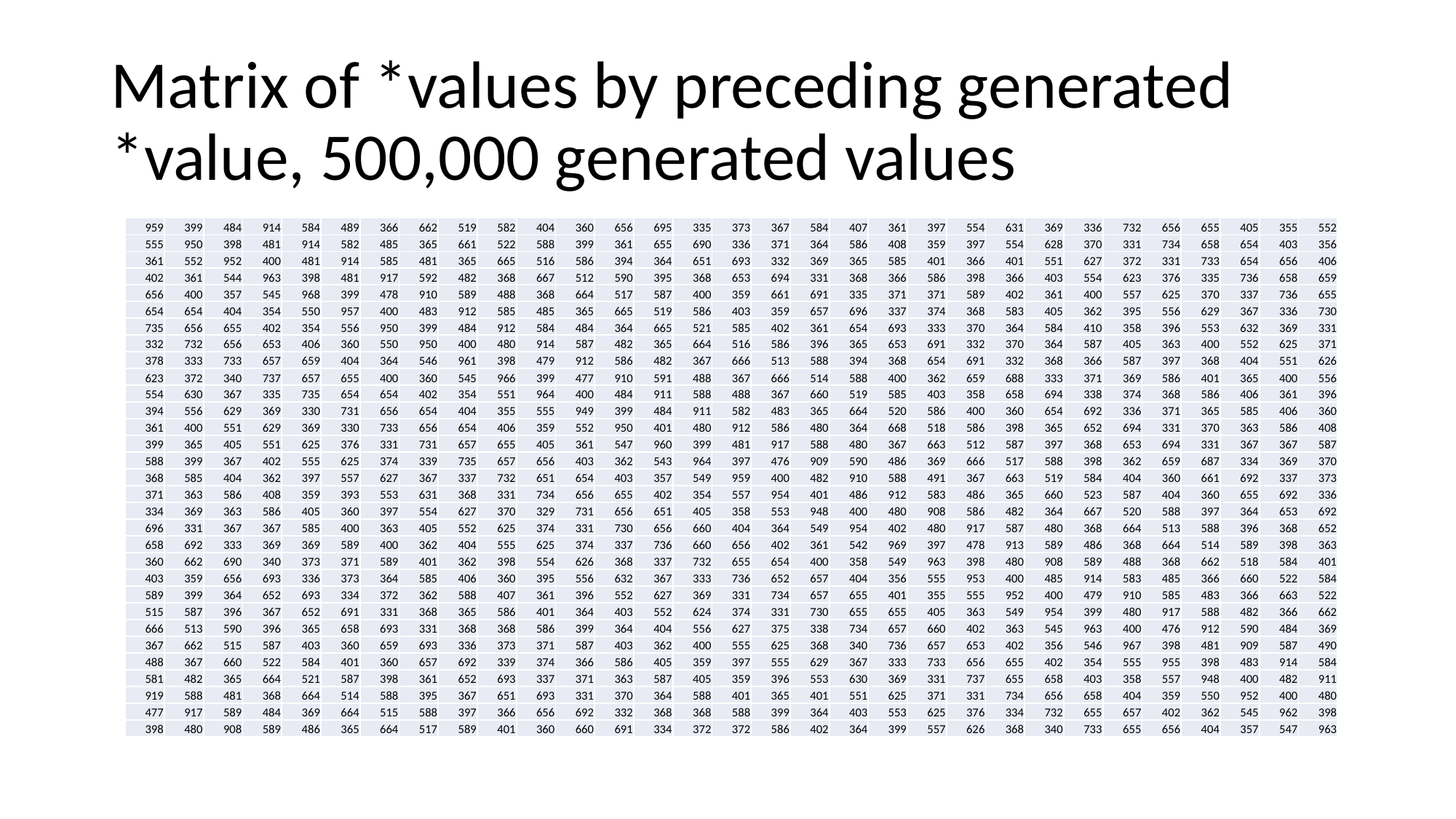

# Matrix of *values by preceding generated *value, 500,000 generated values
| 959 | 399 | 484 | 914 | 584 | 489 | 366 | 662 | 519 | 582 | 404 | 360 | 656 | 695 | 335 | 373 | 367 | 584 | 407 | 361 | 397 | 554 | 631 | 369 | 336 | 732 | 656 | 655 | 405 | 355 | 552 |
| --- | --- | --- | --- | --- | --- | --- | --- | --- | --- | --- | --- | --- | --- | --- | --- | --- | --- | --- | --- | --- | --- | --- | --- | --- | --- | --- | --- | --- | --- | --- |
| 555 | 950 | 398 | 481 | 914 | 582 | 485 | 365 | 661 | 522 | 588 | 399 | 361 | 655 | 690 | 336 | 371 | 364 | 586 | 408 | 359 | 397 | 554 | 628 | 370 | 331 | 734 | 658 | 654 | 403 | 356 |
| 361 | 552 | 952 | 400 | 481 | 914 | 585 | 481 | 365 | 665 | 516 | 586 | 394 | 364 | 651 | 693 | 332 | 369 | 365 | 585 | 401 | 366 | 401 | 551 | 627 | 372 | 331 | 733 | 654 | 656 | 406 |
| 402 | 361 | 544 | 963 | 398 | 481 | 917 | 592 | 482 | 368 | 667 | 512 | 590 | 395 | 368 | 653 | 694 | 331 | 368 | 366 | 586 | 398 | 366 | 403 | 554 | 623 | 376 | 335 | 736 | 658 | 659 |
| 656 | 400 | 357 | 545 | 968 | 399 | 478 | 910 | 589 | 488 | 368 | 664 | 517 | 587 | 400 | 359 | 661 | 691 | 335 | 371 | 371 | 589 | 402 | 361 | 400 | 557 | 625 | 370 | 337 | 736 | 655 |
| 654 | 654 | 404 | 354 | 550 | 957 | 400 | 483 | 912 | 585 | 485 | 365 | 665 | 519 | 586 | 403 | 359 | 657 | 696 | 337 | 374 | 368 | 583 | 405 | 362 | 395 | 556 | 629 | 367 | 336 | 730 |
| 735 | 656 | 655 | 402 | 354 | 556 | 950 | 399 | 484 | 912 | 584 | 484 | 364 | 665 | 521 | 585 | 402 | 361 | 654 | 693 | 333 | 370 | 364 | 584 | 410 | 358 | 396 | 553 | 632 | 369 | 331 |
| 332 | 732 | 656 | 653 | 406 | 360 | 550 | 950 | 400 | 480 | 914 | 587 | 482 | 365 | 664 | 516 | 586 | 396 | 365 | 653 | 691 | 332 | 370 | 364 | 587 | 405 | 363 | 400 | 552 | 625 | 371 |
| 378 | 333 | 733 | 657 | 659 | 404 | 364 | 546 | 961 | 398 | 479 | 912 | 586 | 482 | 367 | 666 | 513 | 588 | 394 | 368 | 654 | 691 | 332 | 368 | 366 | 587 | 397 | 368 | 404 | 551 | 626 |
| 623 | 372 | 340 | 737 | 657 | 655 | 400 | 360 | 545 | 966 | 399 | 477 | 910 | 591 | 488 | 367 | 666 | 514 | 588 | 400 | 362 | 659 | 688 | 333 | 371 | 369 | 586 | 401 | 365 | 400 | 556 |
| 554 | 630 | 367 | 335 | 735 | 654 | 654 | 402 | 354 | 551 | 964 | 400 | 484 | 911 | 588 | 488 | 367 | 660 | 519 | 585 | 403 | 358 | 658 | 694 | 338 | 374 | 368 | 586 | 406 | 361 | 396 |
| 394 | 556 | 629 | 369 | 330 | 731 | 656 | 654 | 404 | 355 | 555 | 949 | 399 | 484 | 911 | 582 | 483 | 365 | 664 | 520 | 586 | 400 | 360 | 654 | 692 | 336 | 371 | 365 | 585 | 406 | 360 |
| 361 | 400 | 551 | 629 | 369 | 330 | 733 | 656 | 654 | 406 | 359 | 552 | 950 | 401 | 480 | 912 | 586 | 480 | 364 | 668 | 518 | 586 | 398 | 365 | 652 | 694 | 331 | 370 | 363 | 586 | 408 |
| 399 | 365 | 405 | 551 | 625 | 376 | 331 | 731 | 657 | 655 | 405 | 361 | 547 | 960 | 399 | 481 | 917 | 588 | 480 | 367 | 663 | 512 | 587 | 397 | 368 | 653 | 694 | 331 | 367 | 367 | 587 |
| 588 | 399 | 367 | 402 | 555 | 625 | 374 | 339 | 735 | 657 | 656 | 403 | 362 | 543 | 964 | 397 | 476 | 909 | 590 | 486 | 369 | 666 | 517 | 588 | 398 | 362 | 659 | 687 | 334 | 369 | 370 |
| 368 | 585 | 404 | 362 | 397 | 557 | 627 | 367 | 337 | 732 | 651 | 654 | 403 | 357 | 549 | 959 | 400 | 482 | 910 | 588 | 491 | 367 | 663 | 519 | 584 | 404 | 360 | 661 | 692 | 337 | 373 |
| 371 | 363 | 586 | 408 | 359 | 393 | 553 | 631 | 368 | 331 | 734 | 656 | 655 | 402 | 354 | 557 | 954 | 401 | 486 | 912 | 583 | 486 | 365 | 660 | 523 | 587 | 404 | 360 | 655 | 692 | 336 |
| 334 | 369 | 363 | 586 | 405 | 360 | 397 | 554 | 627 | 370 | 329 | 731 | 656 | 651 | 405 | 358 | 553 | 948 | 400 | 480 | 908 | 586 | 482 | 364 | 667 | 520 | 588 | 397 | 364 | 653 | 692 |
| 696 | 331 | 367 | 367 | 585 | 400 | 363 | 405 | 552 | 625 | 374 | 331 | 730 | 656 | 660 | 404 | 364 | 549 | 954 | 402 | 480 | 917 | 587 | 480 | 368 | 664 | 513 | 588 | 396 | 368 | 652 |
| 658 | 692 | 333 | 369 | 369 | 589 | 400 | 362 | 404 | 555 | 625 | 374 | 337 | 736 | 660 | 656 | 402 | 361 | 542 | 969 | 397 | 478 | 913 | 589 | 486 | 368 | 664 | 514 | 589 | 398 | 363 |
| 360 | 662 | 690 | 340 | 373 | 371 | 589 | 401 | 362 | 398 | 554 | 626 | 368 | 337 | 732 | 655 | 654 | 400 | 358 | 549 | 963 | 398 | 480 | 908 | 589 | 488 | 368 | 662 | 518 | 584 | 401 |
| 403 | 359 | 656 | 693 | 336 | 373 | 364 | 585 | 406 | 360 | 395 | 556 | 632 | 367 | 333 | 736 | 652 | 657 | 404 | 356 | 555 | 953 | 400 | 485 | 914 | 583 | 485 | 366 | 660 | 522 | 584 |
| 589 | 399 | 364 | 652 | 693 | 334 | 372 | 362 | 588 | 407 | 361 | 396 | 552 | 627 | 369 | 331 | 734 | 657 | 655 | 401 | 355 | 555 | 952 | 400 | 479 | 910 | 585 | 483 | 366 | 663 | 522 |
| 515 | 587 | 396 | 367 | 652 | 691 | 331 | 368 | 365 | 586 | 401 | 364 | 403 | 552 | 624 | 374 | 331 | 730 | 655 | 655 | 405 | 363 | 549 | 954 | 399 | 480 | 917 | 588 | 482 | 366 | 662 |
| 666 | 513 | 590 | 396 | 365 | 658 | 693 | 331 | 368 | 368 | 586 | 399 | 364 | 404 | 556 | 627 | 375 | 338 | 734 | 657 | 660 | 402 | 363 | 545 | 963 | 400 | 476 | 912 | 590 | 484 | 369 |
| 367 | 662 | 515 | 587 | 403 | 360 | 659 | 693 | 336 | 373 | 371 | 587 | 403 | 362 | 400 | 555 | 625 | 368 | 340 | 736 | 657 | 653 | 402 | 356 | 546 | 967 | 398 | 481 | 909 | 587 | 490 |
| 488 | 367 | 660 | 522 | 584 | 401 | 360 | 657 | 692 | 339 | 374 | 366 | 586 | 405 | 359 | 397 | 555 | 629 | 367 | 333 | 733 | 656 | 655 | 402 | 354 | 555 | 955 | 398 | 483 | 914 | 584 |
| 581 | 482 | 365 | 664 | 521 | 587 | 398 | 361 | 652 | 693 | 337 | 371 | 363 | 587 | 405 | 359 | 396 | 553 | 630 | 369 | 331 | 737 | 655 | 658 | 403 | 358 | 557 | 948 | 400 | 482 | 911 |
| 919 | 588 | 481 | 368 | 664 | 514 | 588 | 395 | 367 | 651 | 693 | 331 | 370 | 364 | 588 | 401 | 365 | 401 | 551 | 625 | 371 | 331 | 734 | 656 | 658 | 404 | 359 | 550 | 952 | 400 | 480 |
| 477 | 917 | 589 | 484 | 369 | 664 | 515 | 588 | 397 | 366 | 656 | 692 | 332 | 368 | 368 | 588 | 399 | 364 | 403 | 553 | 625 | 376 | 334 | 732 | 655 | 657 | 402 | 362 | 545 | 962 | 398 |
| 398 | 480 | 908 | 589 | 486 | 365 | 664 | 517 | 589 | 401 | 360 | 660 | 691 | 334 | 372 | 372 | 586 | 402 | 364 | 399 | 557 | 626 | 368 | 340 | 733 | 655 | 656 | 404 | 357 | 547 | 963 |